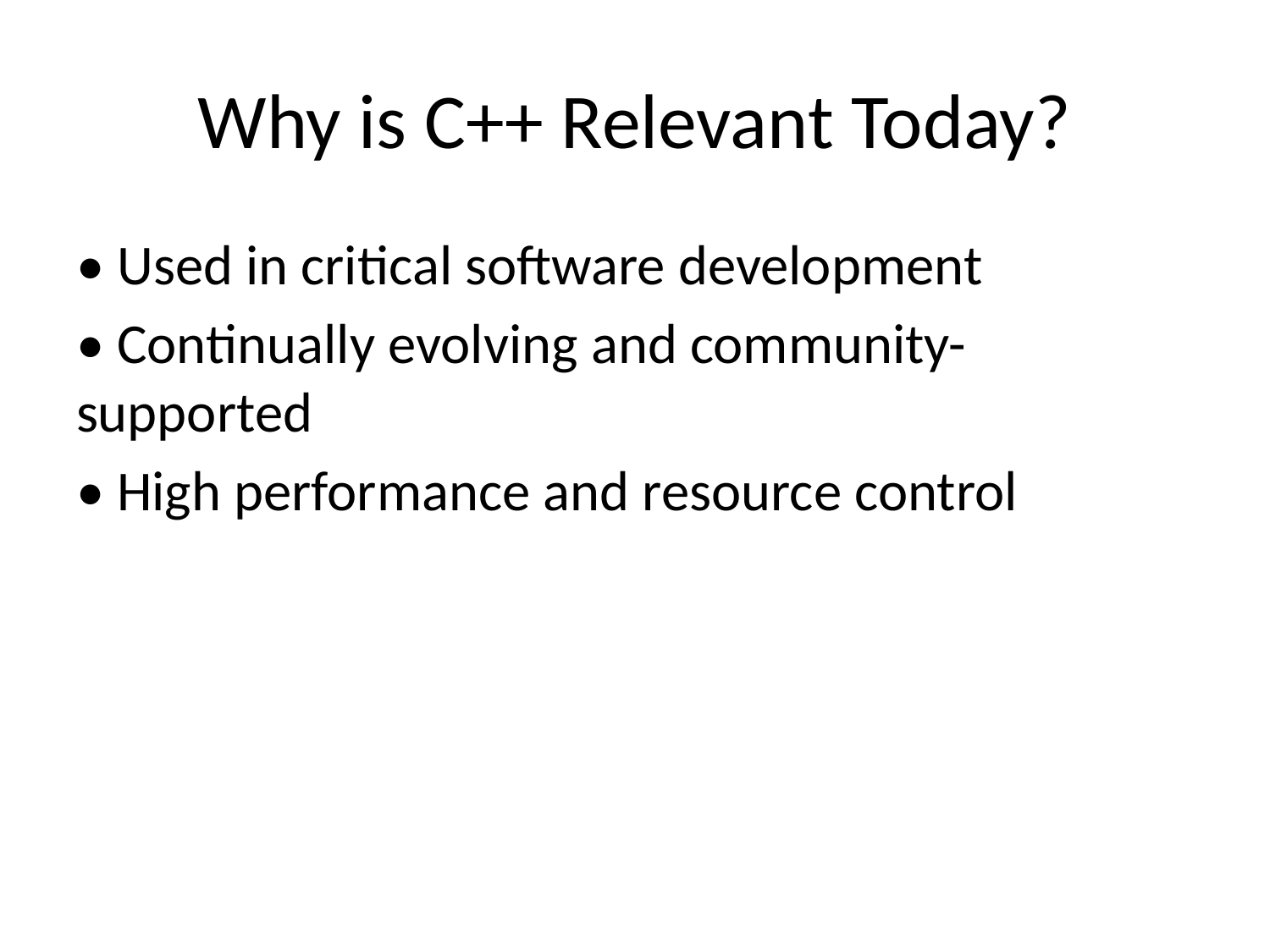

# Why is C++ Relevant Today?
• Used in critical software development
• Continually evolving and community-supported
• High performance and resource control